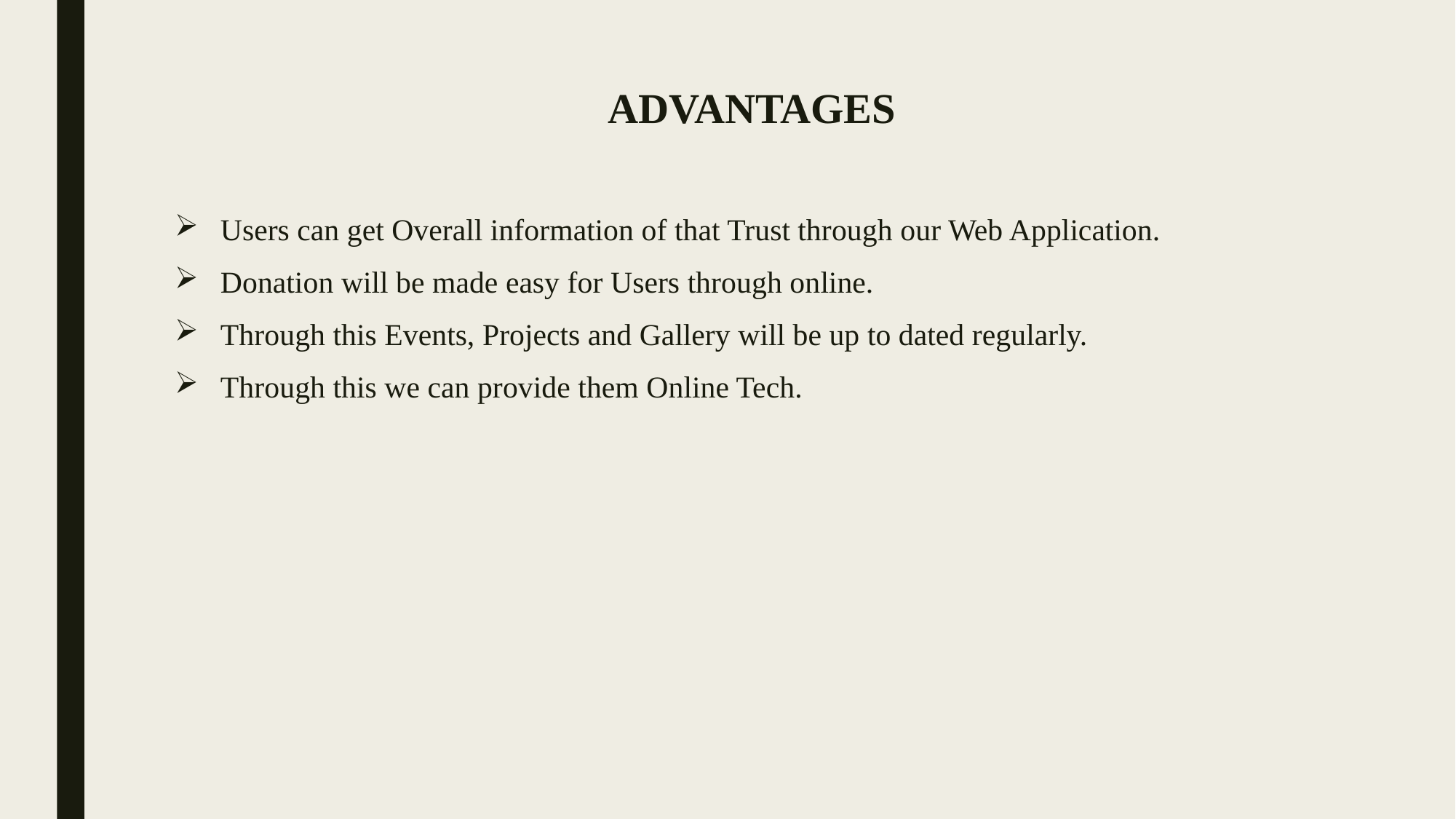

# ADVANTAGES
Users can get Overall information of that Trust through our Web Application.
Donation will be made easy for Users through online.
Through this Events, Projects and Gallery will be up to dated regularly.
Through this we can provide them Online Tech.